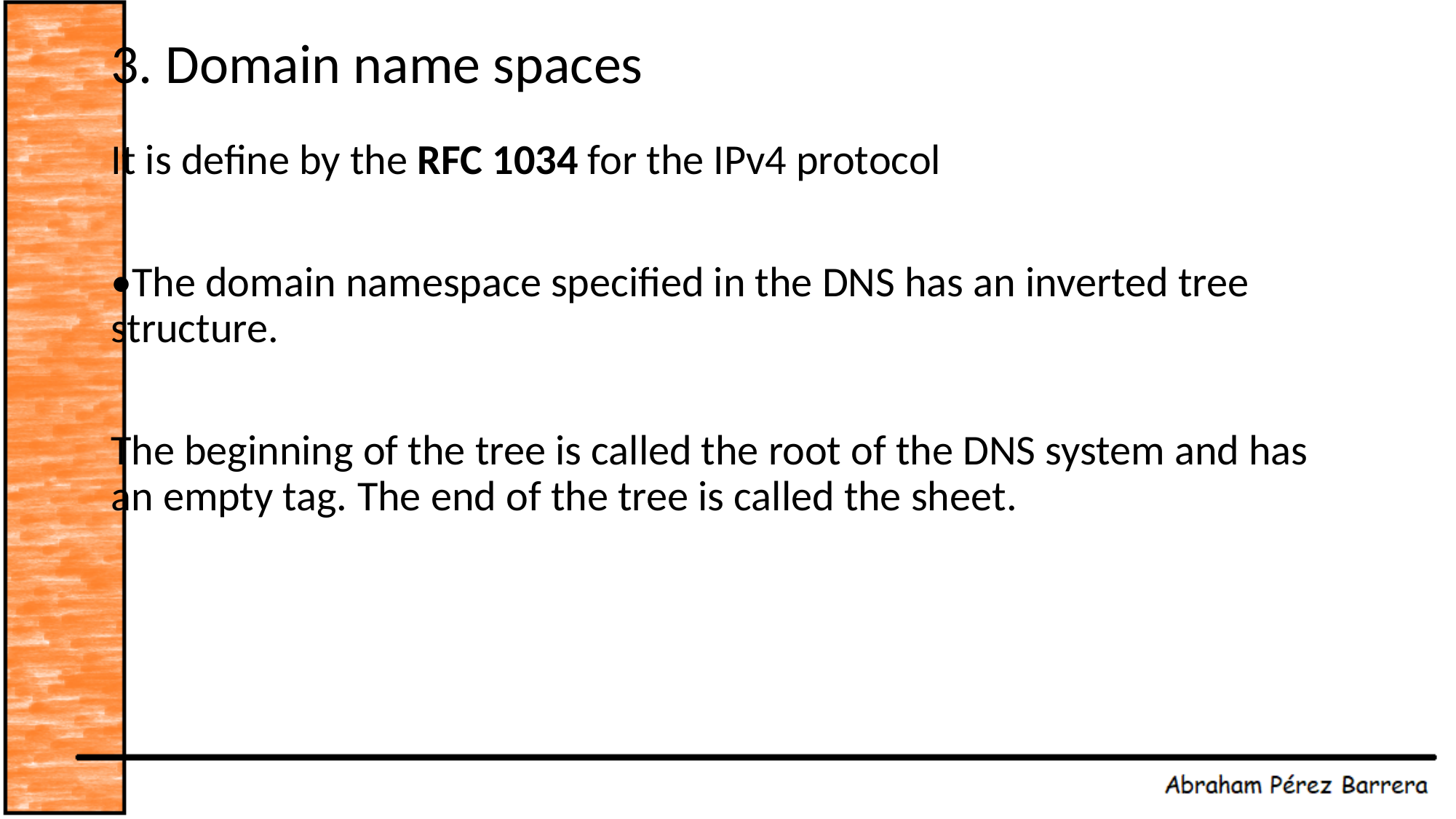

# 3. Domain name spaces
It is define by the RFC 1034 for the IPv4 protocol

•The domain namespace specified in the DNS has an inverted tree structure.

The beginning of the tree is called the root of the DNS system and has an empty tag. The end of the tree is called the sheet.